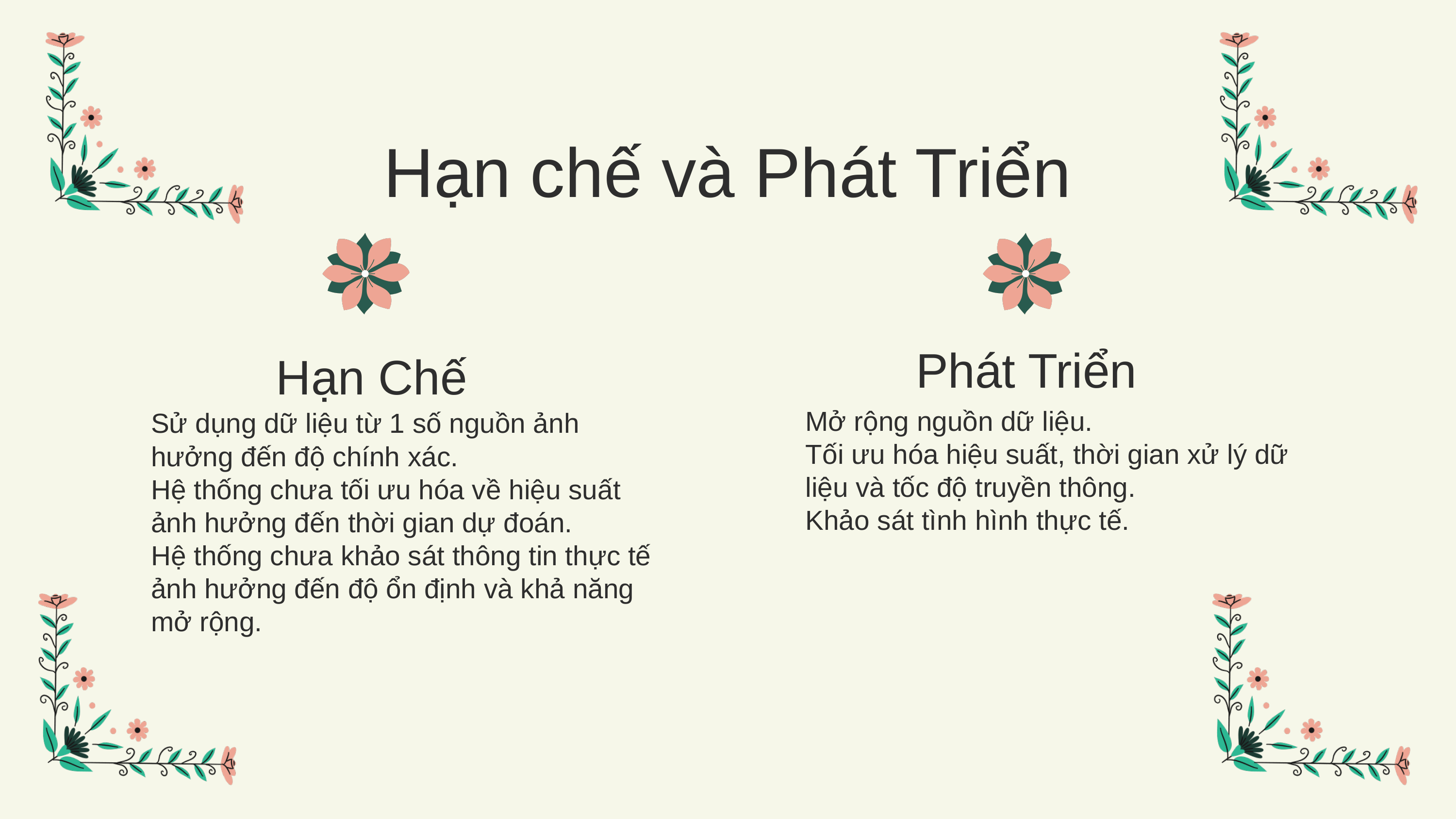

Hạn chế và Phát Triển

Phát Triển
Hạn Chế
.
Mở rộng nguồn dữ liệu.
Tối ưu hóa hiệu suất, thời gian xử lý dữ liệu và tốc độ truyền thông.
Khảo sát tình hình thực tế.
Sử dụng dữ liệu từ 1 số nguồn ảnh hưởng đến độ chính xác.
Hệ thống chưa tối ưu hóa về hiệu suất ảnh hưởng đến thời gian dự đoán.
Hệ thống chưa khảo sát thông tin thực tế ảnh hưởng đến độ ổn định và khả năng mở rộng.